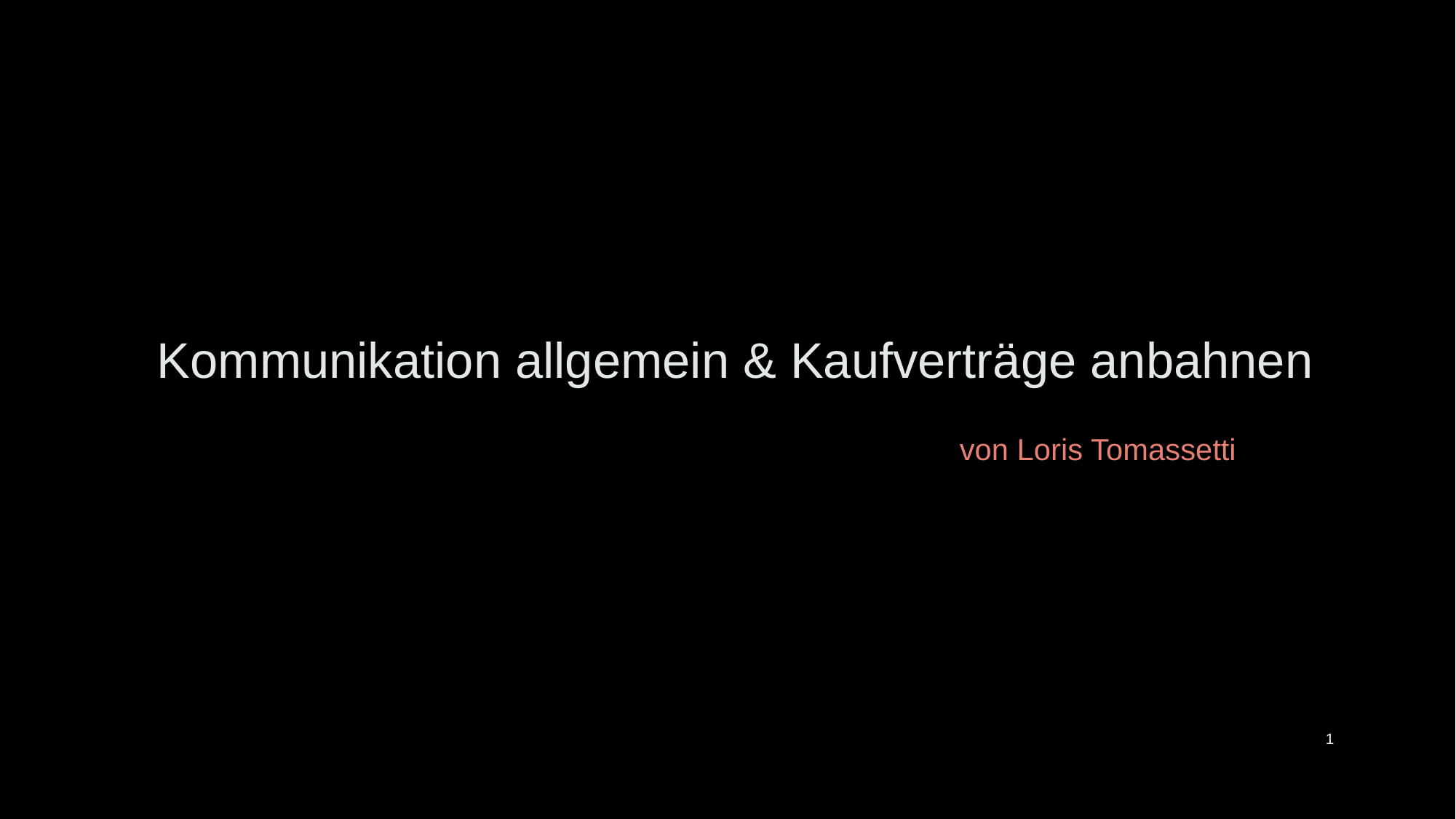

# Kommunikation allgemein & Kaufverträge anbahnen
von Loris Tomassetti
1